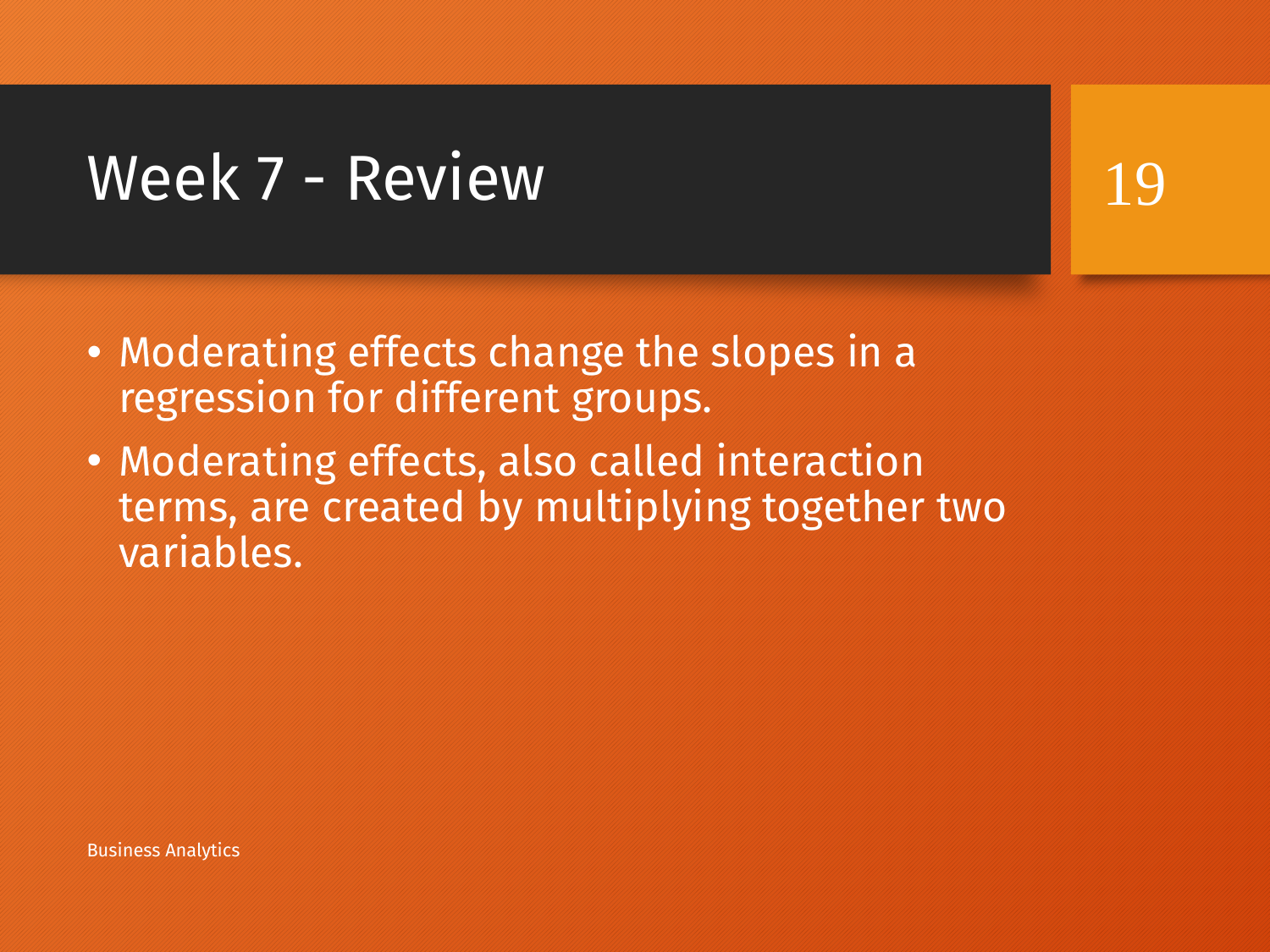

# Week 7 - Review
19
Moderating effects change the slopes in a regression for different groups.
Moderating effects, also called interaction terms, are created by multiplying together two variables.

Business Analytics